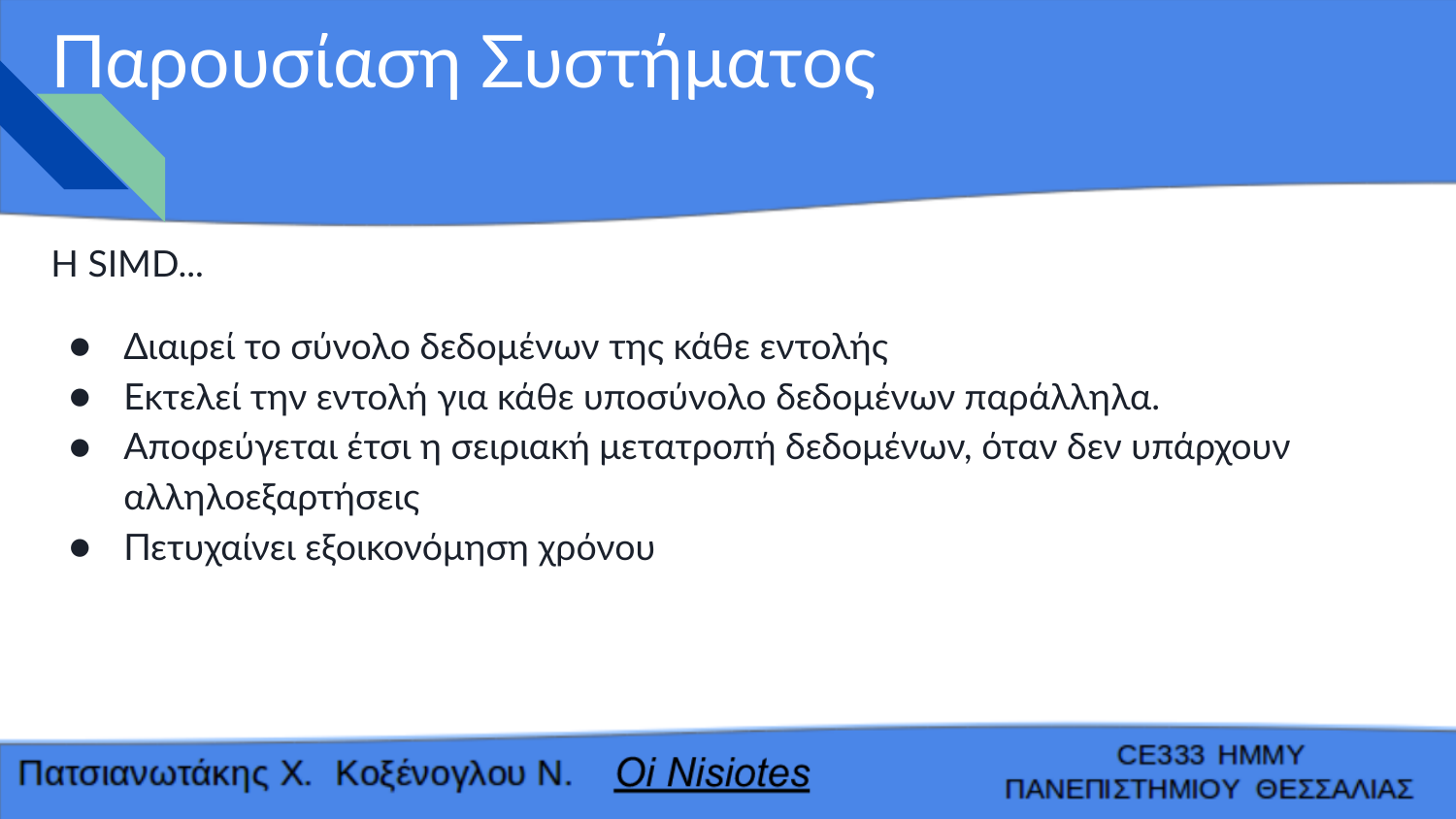

# Παρουσίαση Συστήματος

Η SIMD...
Διαιρεί το σύνολο δεδομένων της κάθε εντολής
Εκτελεί την εντολή για κάθε υποσύνολο δεδομένων παράλληλα.
Αποφεύγεται έτσι η σειριακή μετατροπή δεδομένων, όταν δεν υπάρχουν αλληλοεξαρτήσεις
Πετυχαίνει εξοικονόμηση χρόνου